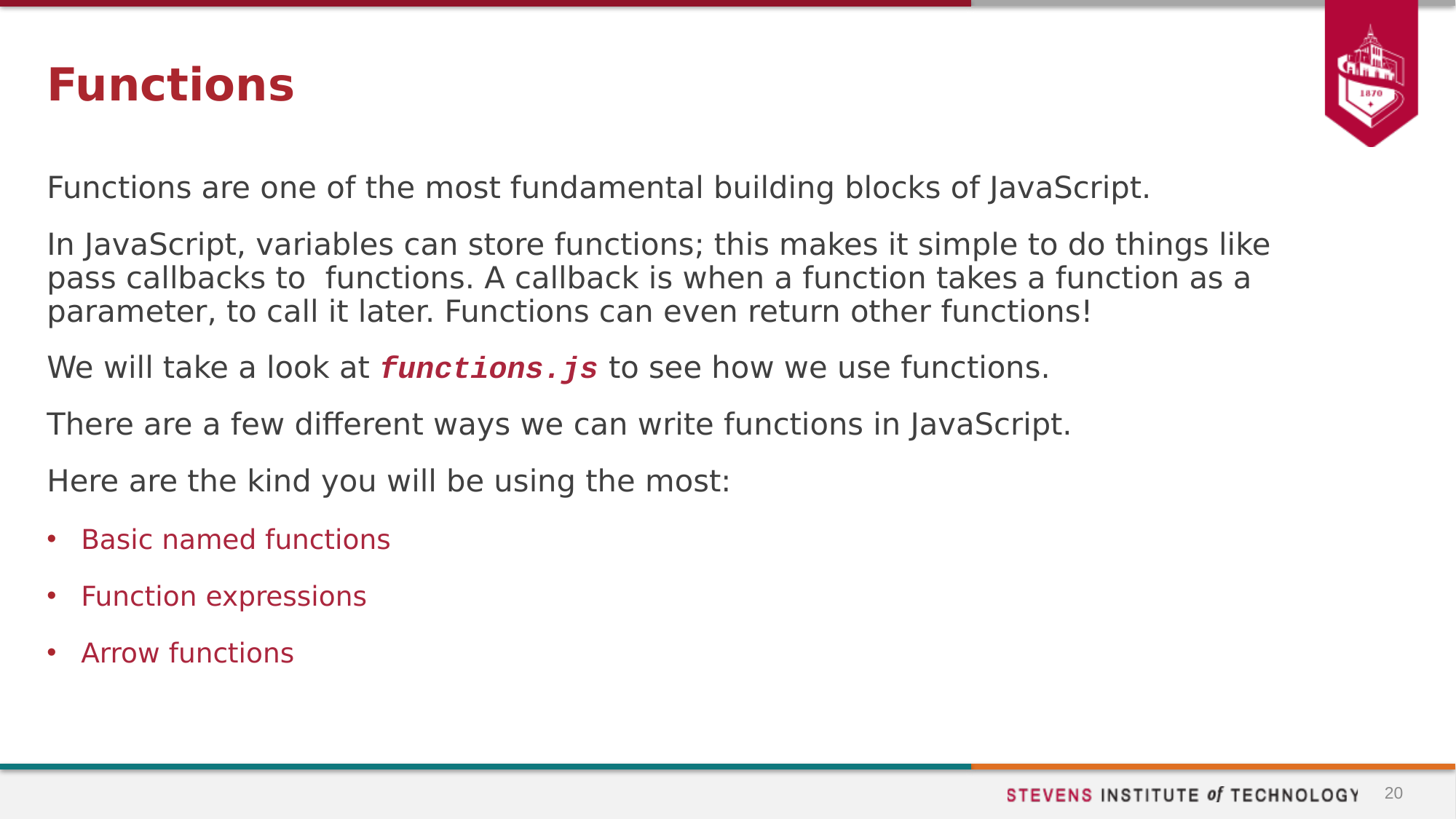

# Functions
Functions are one of the most fundamental building blocks of JavaScript.
In JavaScript, variables can store functions; this makes it simple to do things like pass callbacks to  functions. A callback is when a function takes a function as a parameter, to call it later. Functions can even return other functions!
We will take a look at functions.js to see how we use functions.
There are a few different ways we can write functions in JavaScript.
Here are the kind you will be using the most:
Basic named functions
Function expressions
Arrow functions

20